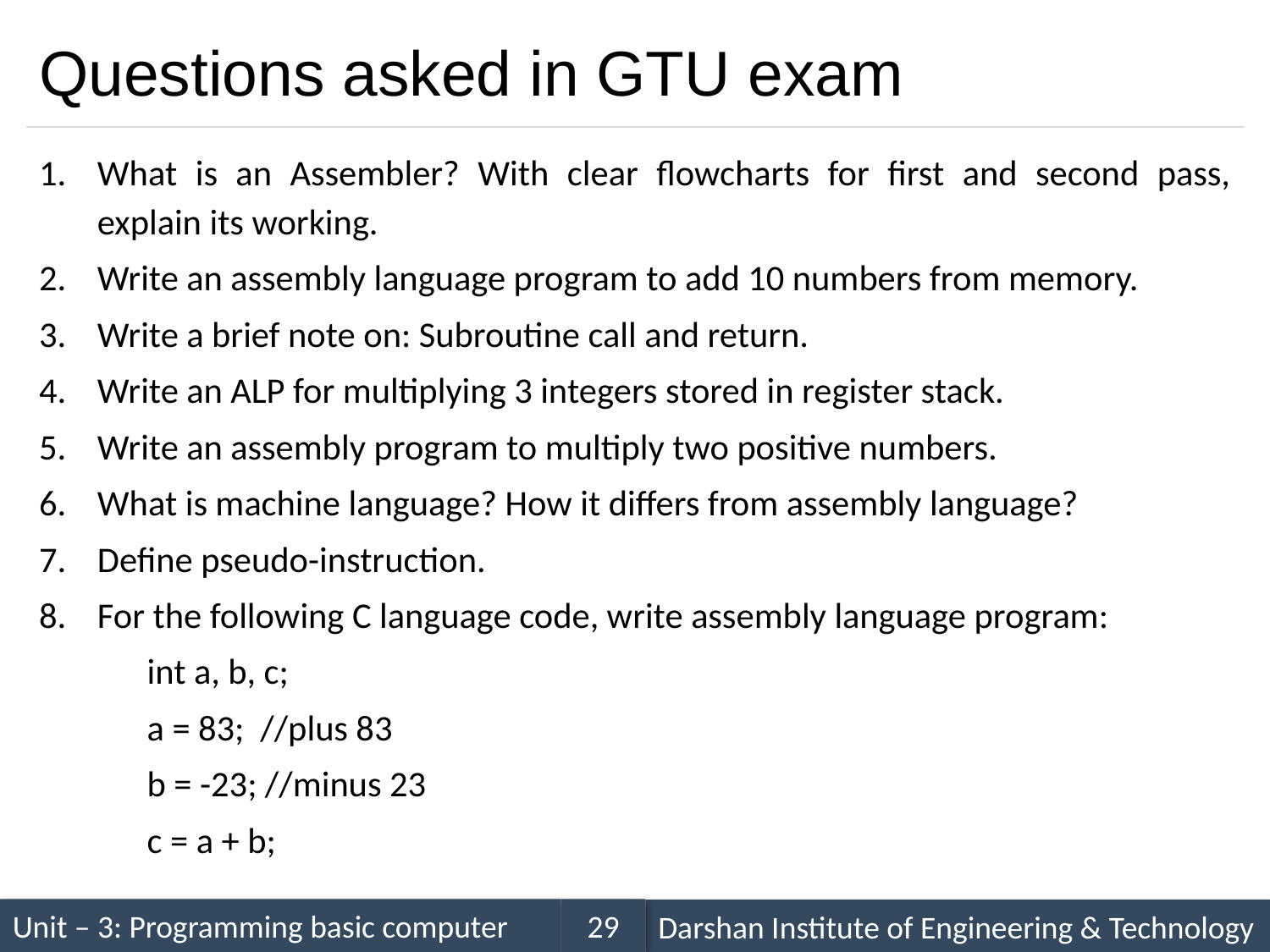

# Questions asked in GTU exam
What is an Assembler? With clear flowcharts for first and second pass, explain its working.
Write an assembly language program to add 10 numbers from memory.
Write a brief note on: Subroutine call and return.
Write an ALP for multiplying 3 integers stored in register stack.
Write an assembly program to multiply two positive numbers.
What is machine language? How it differs from assembly language?
Define pseudo-instruction.
For the following C language code, write assembly language program:
	int a, b, c;
	a = 83;  //plus 83
	b = -23; //minus 23
	c = a + b;